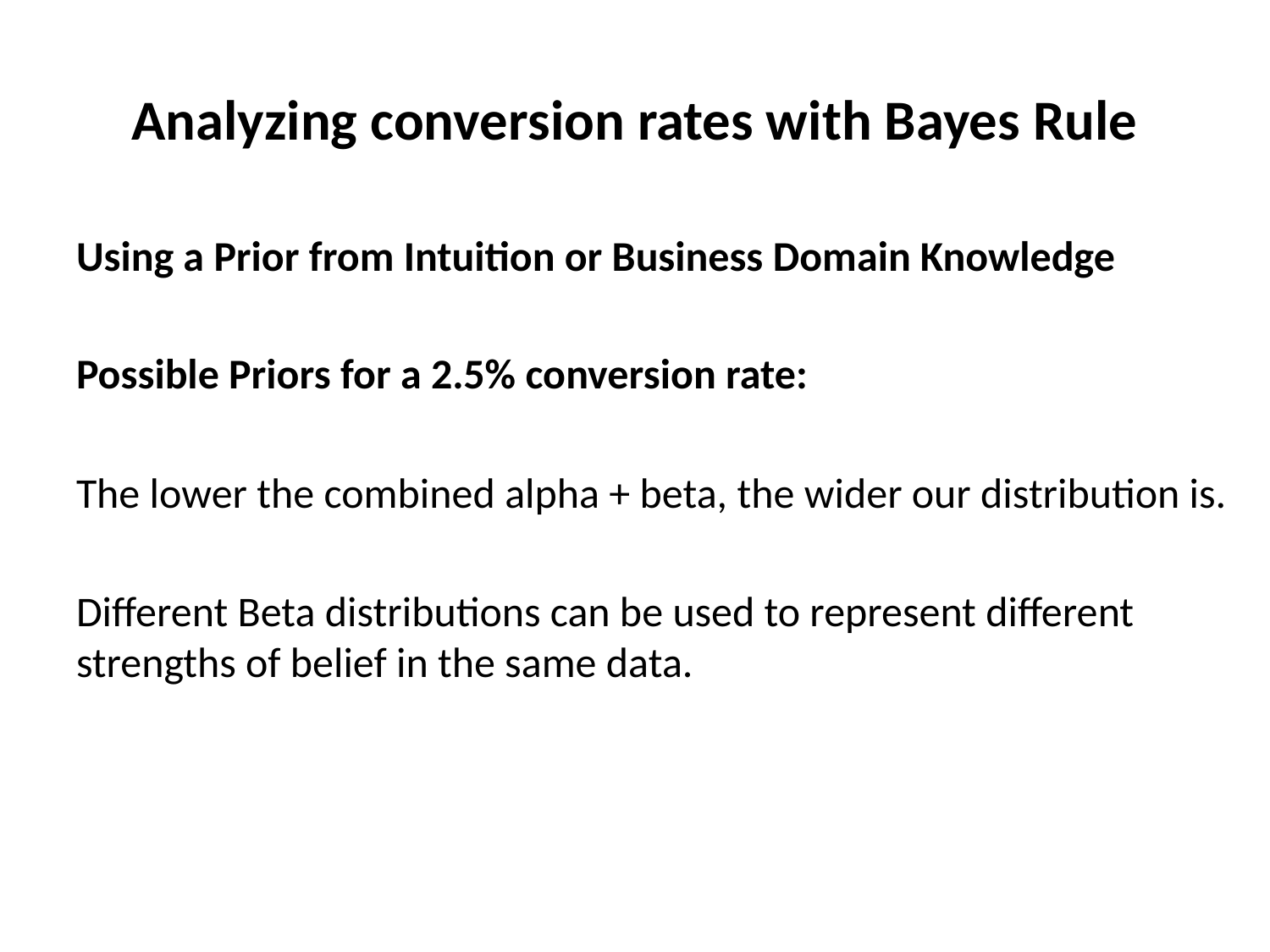

# Analyzing conversion rates with Bayes Rule
Using a Prior from Intuition or Business Domain Knowledge

Possible Priors for a 2.5% conversion rate:

The lower the combined alpha + beta, the wider our distribution is.

Different Beta distributions can be used to represent different strengths of belief in the same data.